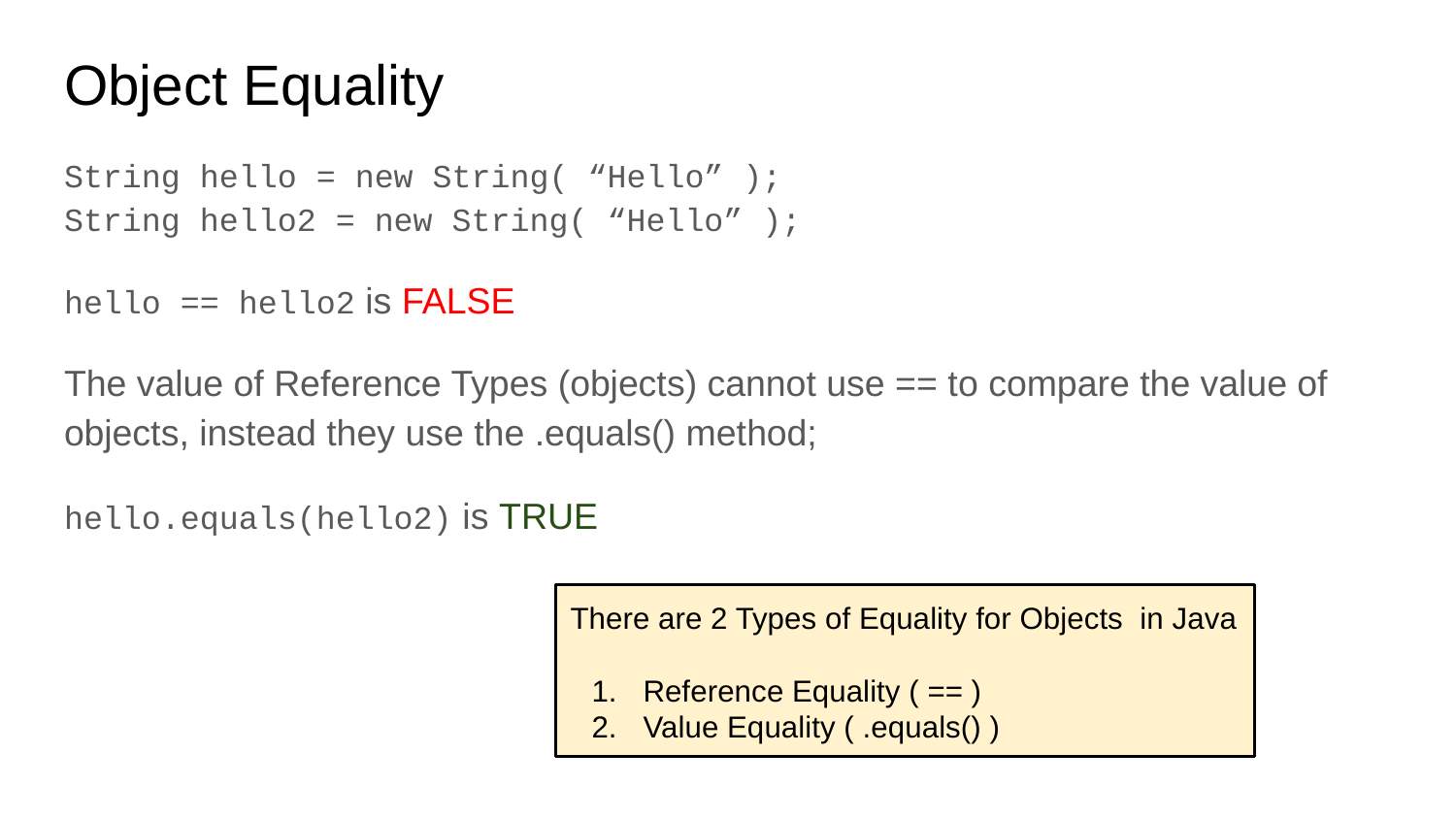

# Object Equality
String hello = new String( “Hello” );
String hello2 = new String( “Hello” );
hello == hello2 is FALSE
The value of Reference Types (objects) cannot use == to compare the value of objects, instead they use the .equals() method;
hello.equals(hello2) is TRUE

There are 2 Types of Equality for Objects  in Java

Reference Equality ( == )
Value Equality ( .equals() )